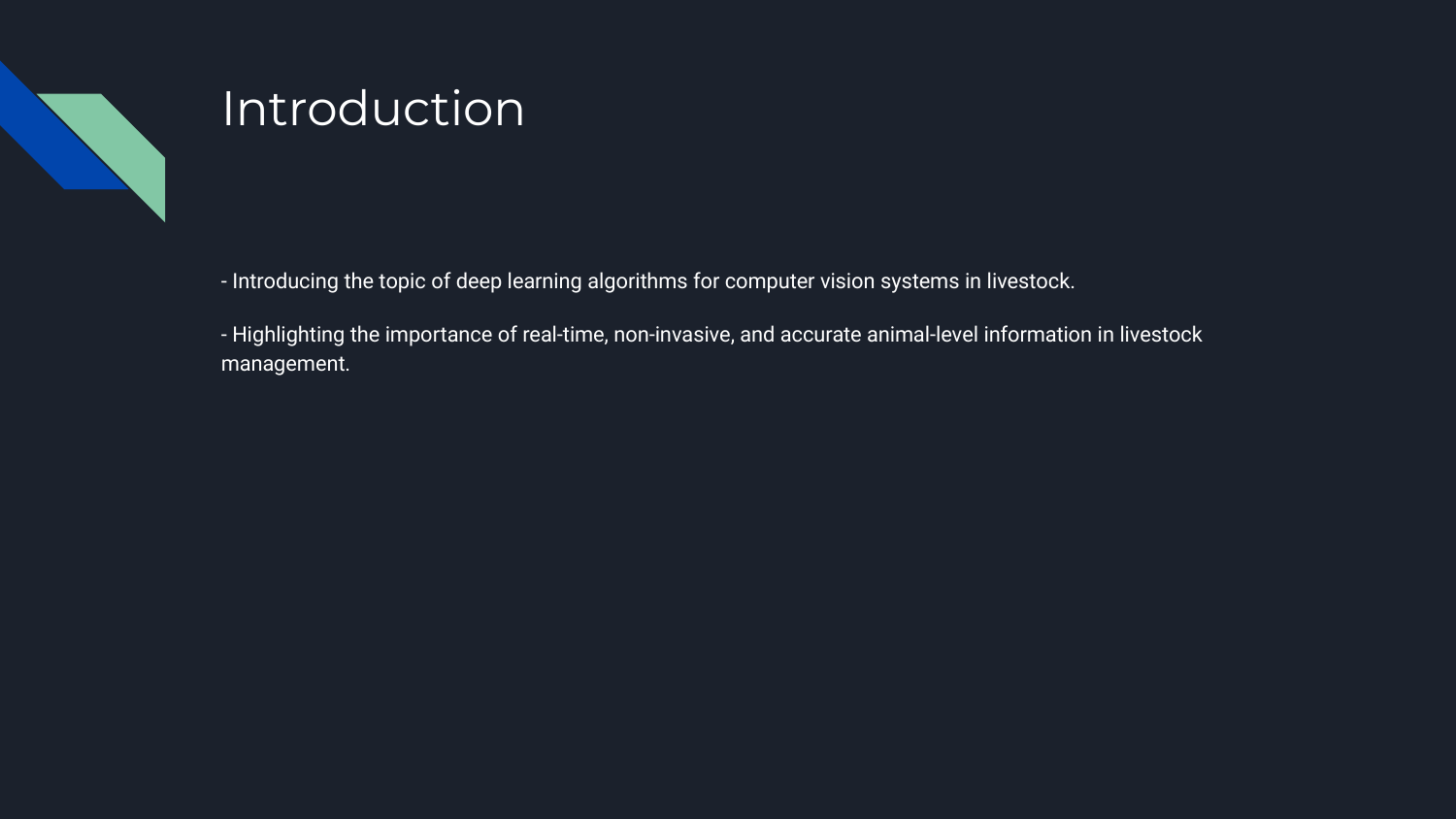

# Introduction
- Introducing the topic of deep learning algorithms for computer vision systems in livestock.
- Highlighting the importance of real-time, non-invasive, and accurate animal-level information in livestock management.